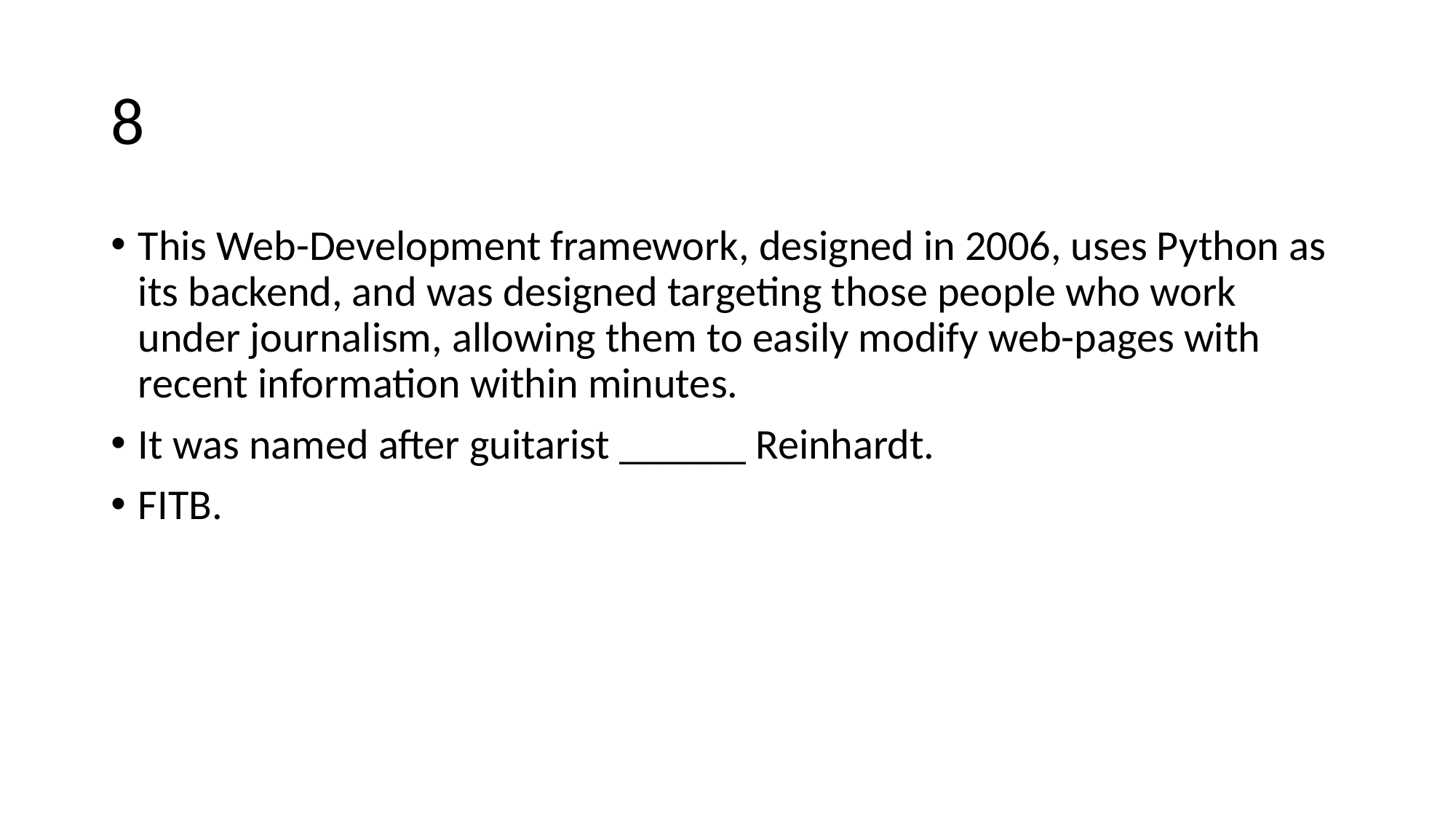

# 8
This Web-Development framework, designed in 2006, uses Python as its backend, and was designed targeting those people who work under journalism, allowing them to easily modify web-pages with recent information within minutes.
It was named after guitarist ______ Reinhardt.
FITB.